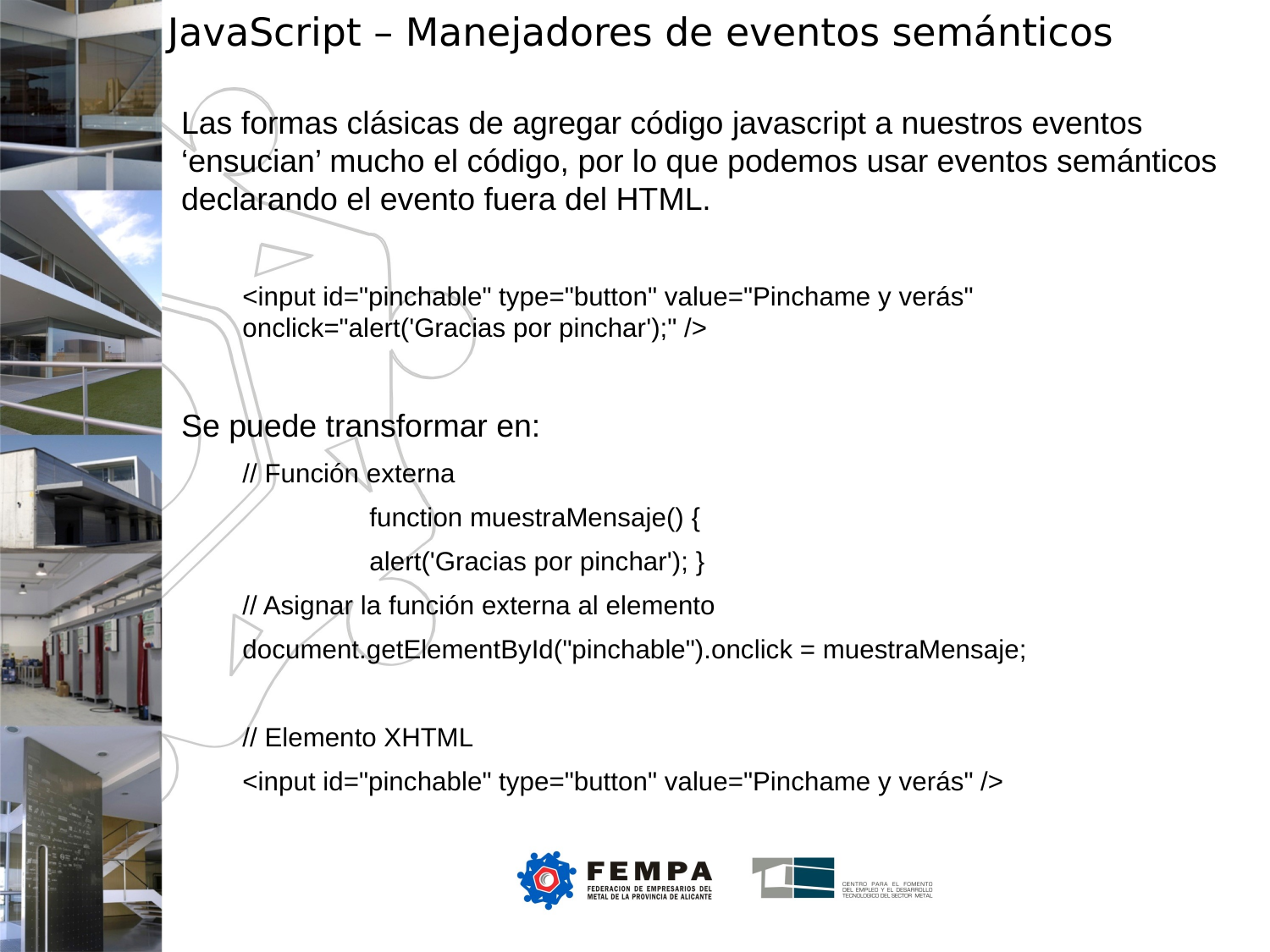

JavaScript – Manejadores de eventos semánticos

Las formas clásicas de agregar código javascript a nuestros eventos ‘ensucian’ mucho el código, por lo que podemos usar eventos semánticos declarando el evento fuera del HTML.

<input id="pinchable" type="button" value="Pinchame y verás" onclick="alert('Gracias por pinchar');" />

Se puede transformar en:
// Función externa
	function muestraMensaje() {
	alert('Gracias por pinchar'); }
// Asignar la función externa al elemento
document.getElementById("pinchable").onclick = muestraMensaje;

// Elemento XHTML
<input id="pinchable" type="button" value="Pinchame y verás" />